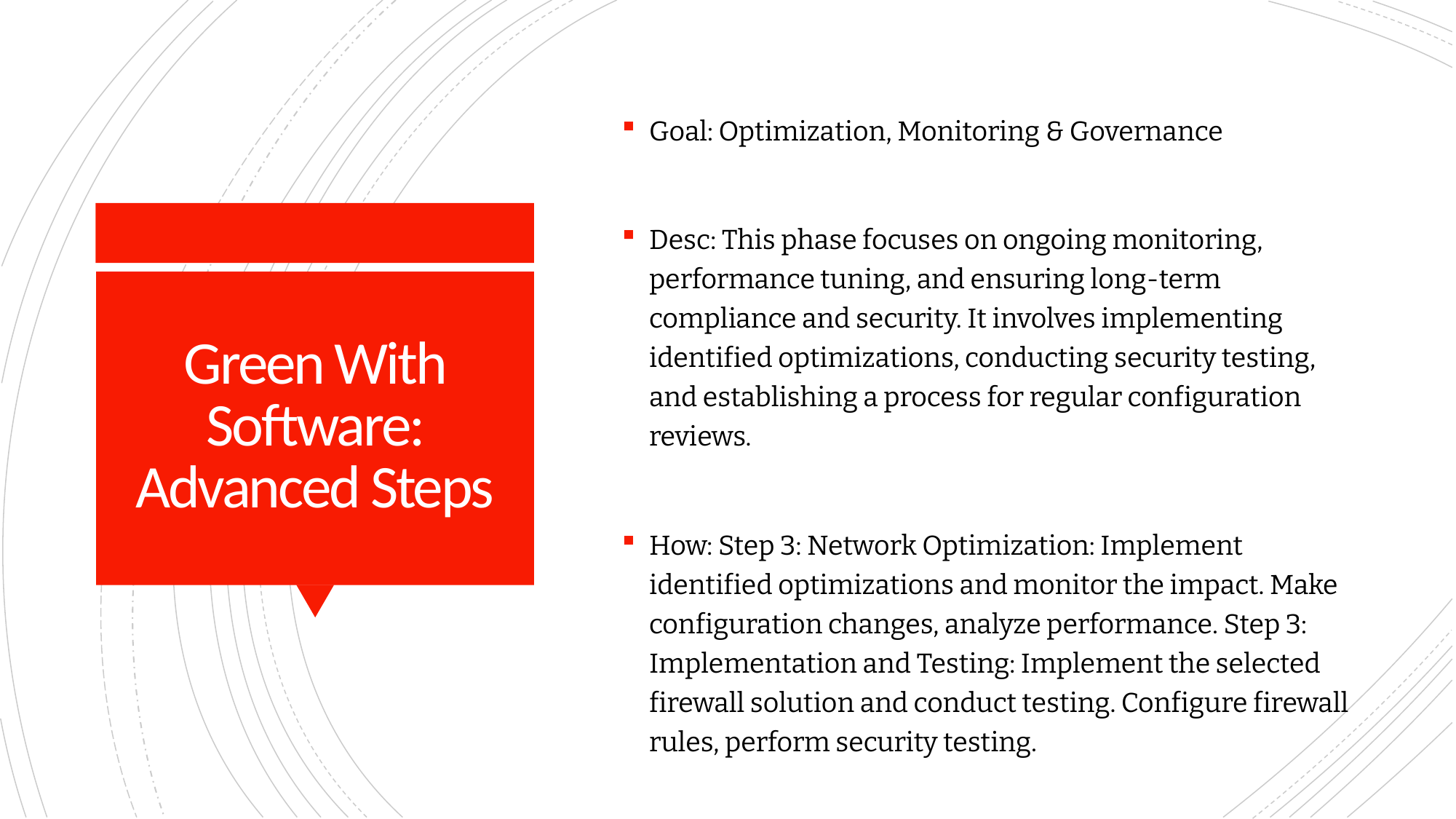

Goal: Optimization, Monitoring & Governance

Desc: This phase focuses on ongoing monitoring, performance tuning, and ensuring long-term compliance and security. It involves implementing identified optimizations, conducting security testing, and establishing a process for regular configuration reviews.

How: Step 3: Network Optimization: Implement identified optimizations and monitor the impact. Make configuration changes, analyze performance. Step 3: Implementation and Testing: Implement the selected firewall solution and conduct testing. Configure firewall rules, perform security testing.

Who: Network Administrator, Monitoring Teams, IT Administrator, Testing Teams
Tools: iperf, SolarWinds Network Performance Monitor

Subtasks: Network Optimization – 55h; Implementation and Testing – 55h
# Green With Software: Advanced Steps